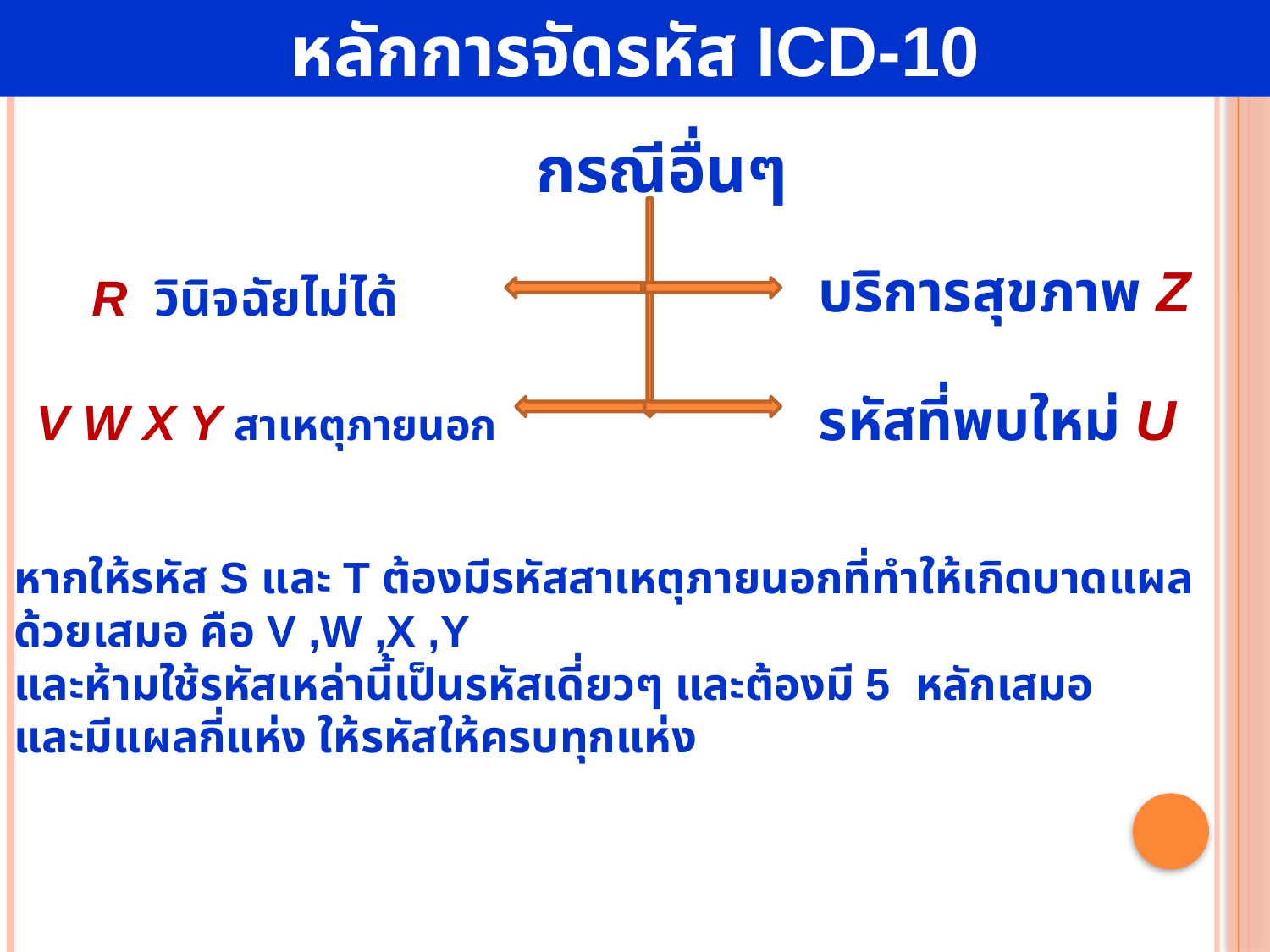

หลักการจัดรหัส ICD-10
  กรณีอื่นๆ

 บริการสุขภาพ Z
  R  วินิจฉัยไม่ได้

 V W X Y สาเหตุภายนอก
 รหัสที่พบใหม่ U

# หากให้รหัส S และ T ต้องมีรหัสสาเหตุภายนอกที่ทำให้เกิดบาดแผลด้วยเสมอ คือ V ,W ,X ,Y และห้ามใช้รหัสเหล่านี้เป็นรหัสเดี่ยวๆ และต้องมี 5  หลักเสมอ และมีแผลกี่แห่ง ให้รหัสให้ครบทุกแห่ง